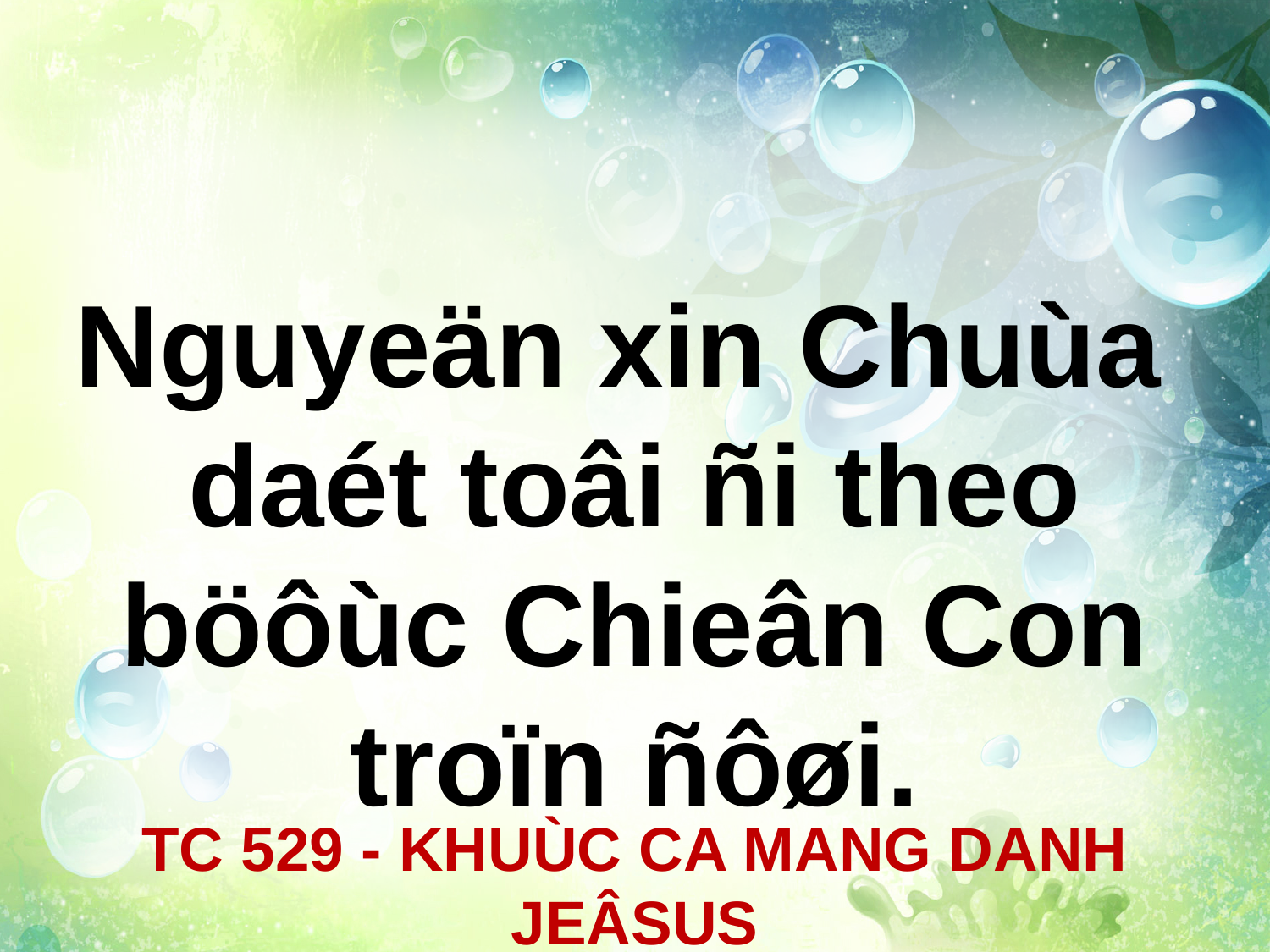

Nguyeän xin Chuùa
daét toâi ñi theo böôùc Chieân Con troïn ñôøi.
TC 529 - KHUÙC CA MANG DANH JEÂSUS